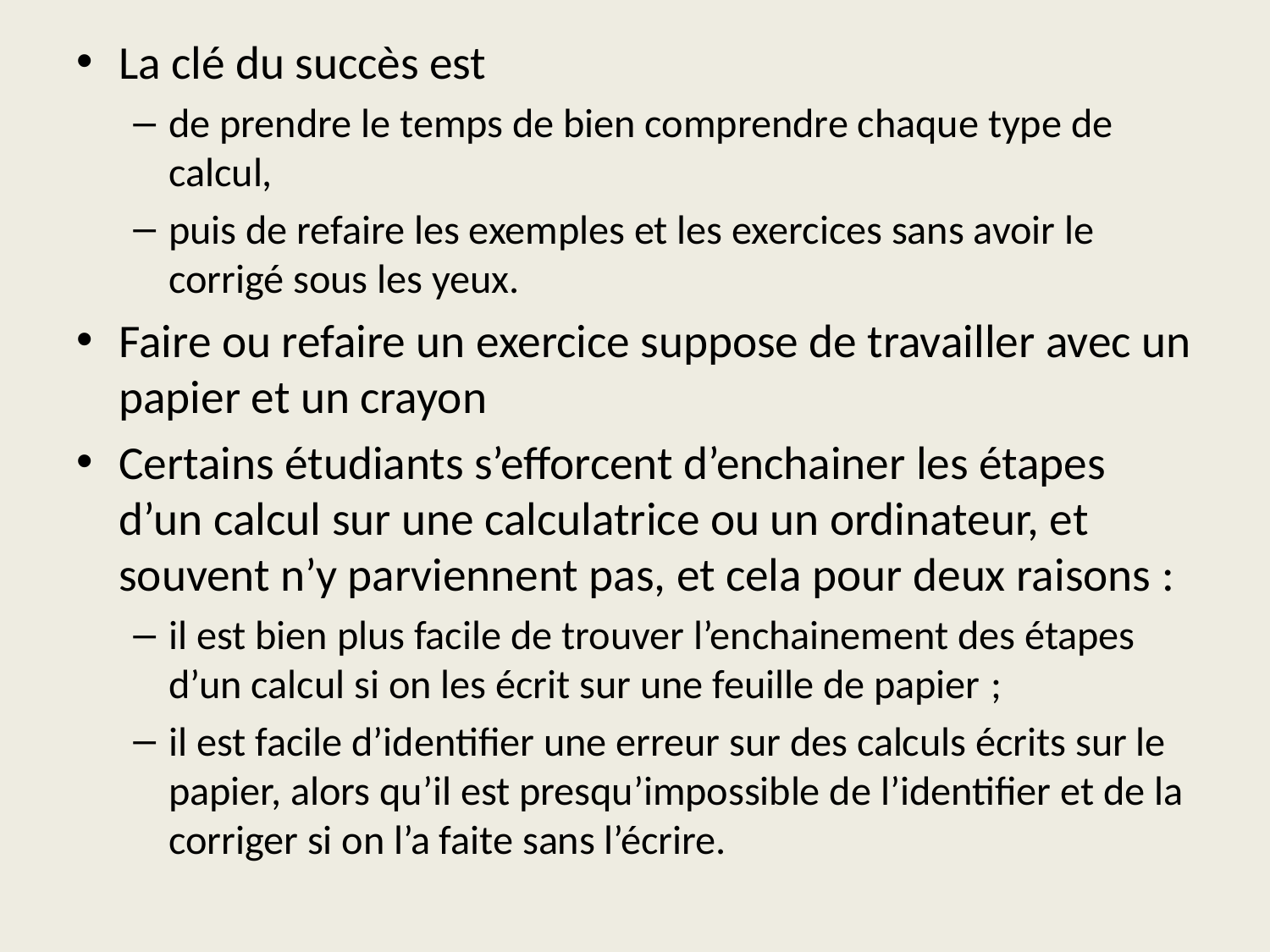

La clé du succès est
de prendre le temps de bien comprendre chaque type de calcul,
puis de refaire les exemples et les exercices sans avoir le corrigé sous les yeux.
Faire ou refaire un exercice suppose de travailler avec un papier et un crayon
Certains étudiants s’efforcent d’enchainer les étapes d’un calcul sur une calculatrice ou un ordinateur, et souvent n’y parviennent pas, et cela pour deux raisons :
il est bien plus facile de trouver l’enchainement des étapes d’un calcul si on les écrit sur une feuille de papier ;
il est facile d’identifier une erreur sur des calculs écrits sur le papier, alors qu’il est presqu’impossible de l’identifier et de la corriger si on l’a faite sans l’écrire.